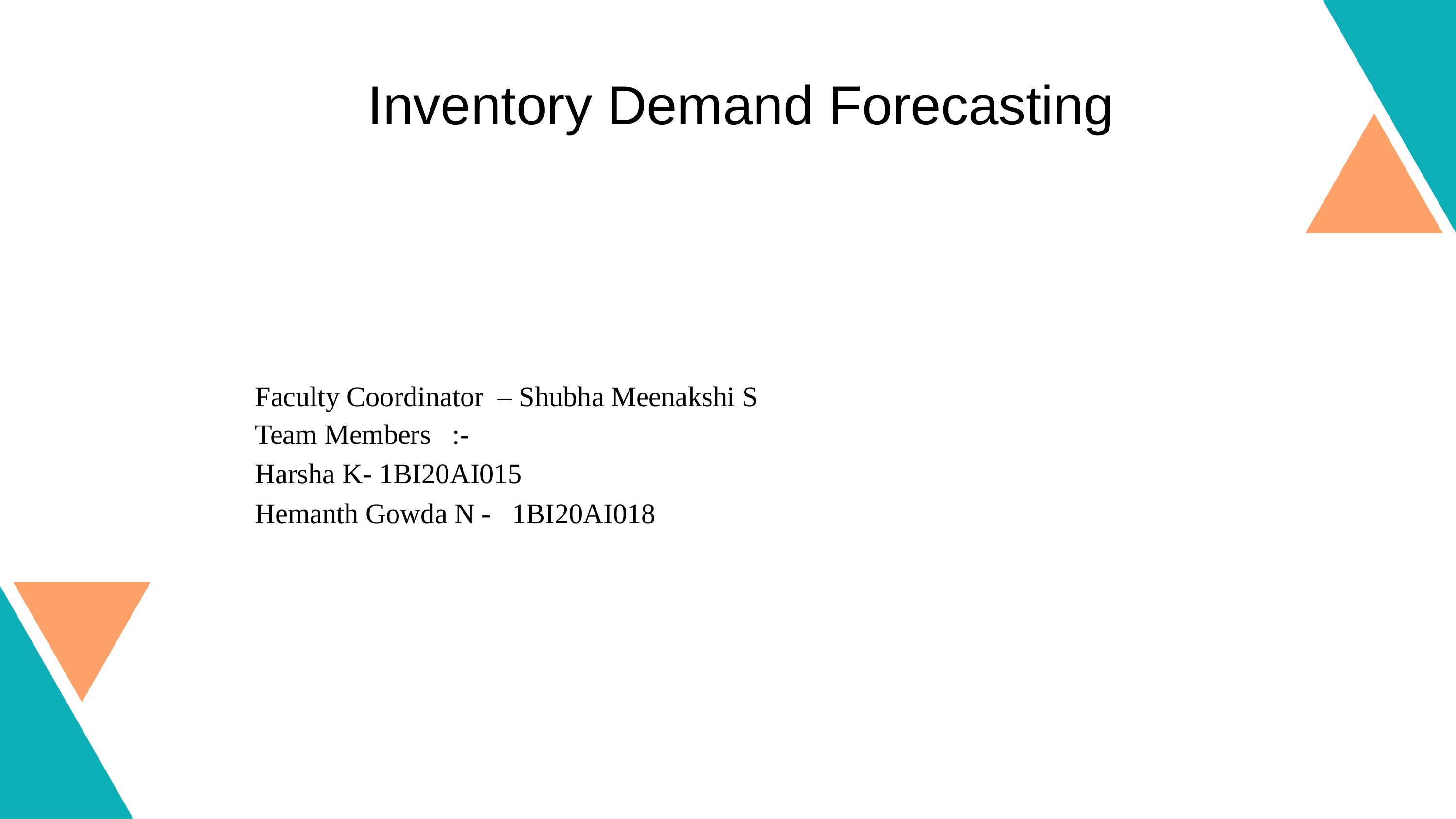

Inventory Demand Forecasting

Faculty Coordinator  – Shubha Meenakshi S
Team Members   :-
Harsha K- 1BI20AI015
Hemanth Gowda N -   1BI20AI018